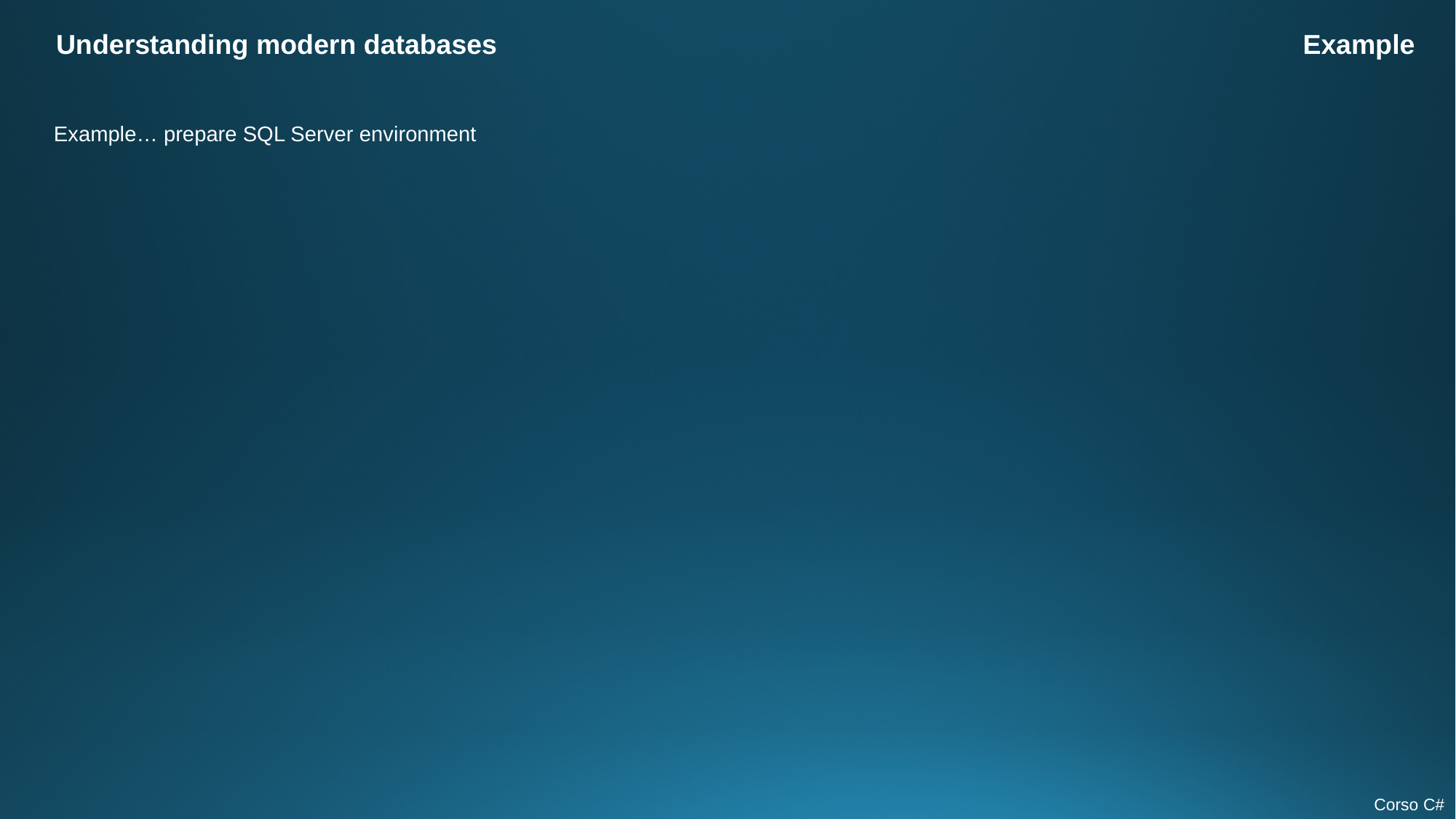

Understanding modern databases
Example
Example… prepare SQL Server environment
Corso C#